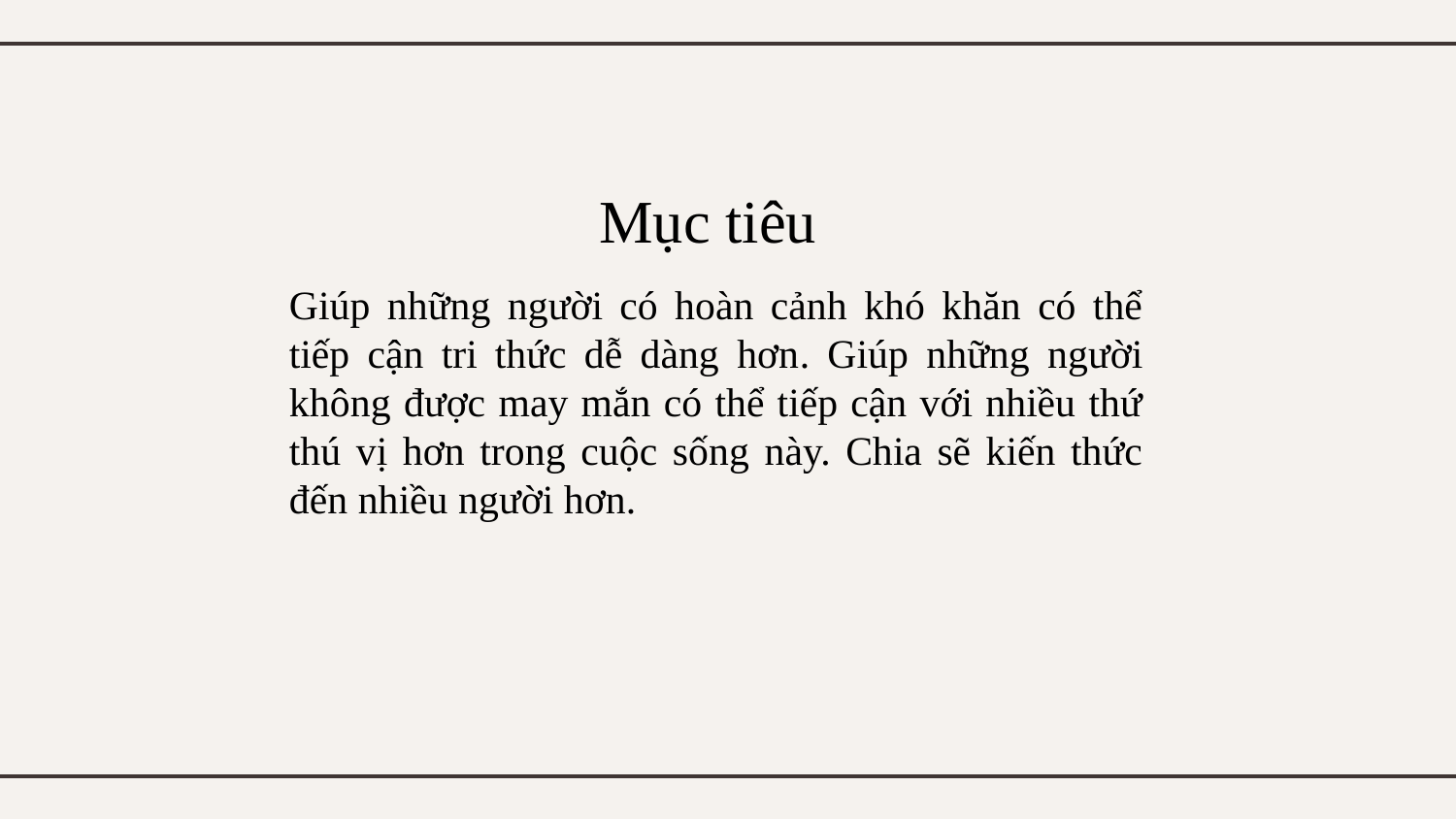

# Mục tiêu
Giúp những người có hoàn cảnh khó khăn có thể tiếp cận tri thức dễ dàng hơn. Giúp những người không được may mắn có thể tiếp cận với nhiều thứ thú vị hơn trong cuộc sống này. Chia sẽ kiến thức đến nhiều người hơn.